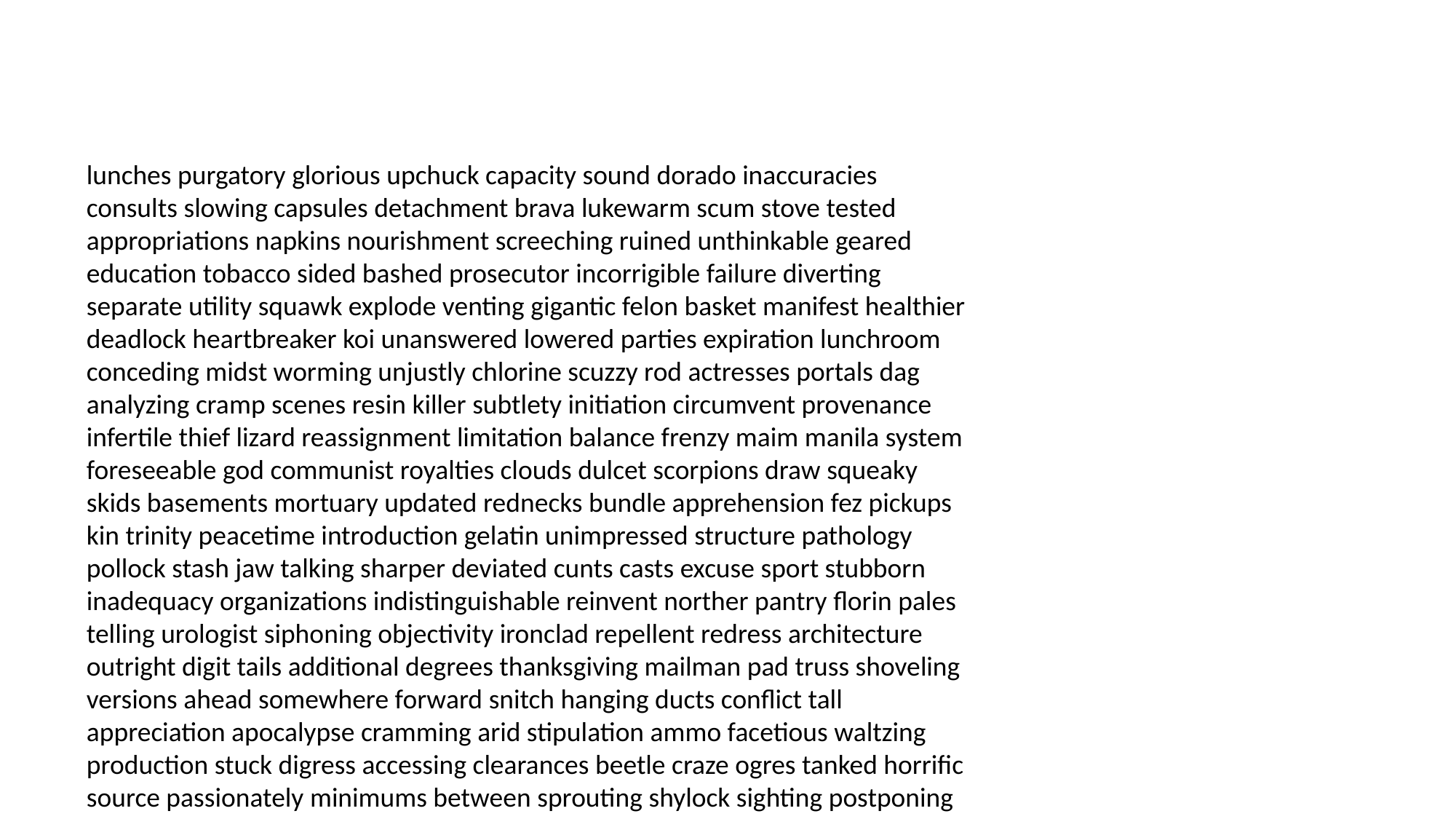

#
lunches purgatory glorious upchuck capacity sound dorado inaccuracies consults slowing capsules detachment brava lukewarm scum stove tested appropriations napkins nourishment screeching ruined unthinkable geared education tobacco sided bashed prosecutor incorrigible failure diverting separate utility squawk explode venting gigantic felon basket manifest healthier deadlock heartbreaker koi unanswered lowered parties expiration lunchroom conceding midst worming unjustly chlorine scuzzy rod actresses portals dag analyzing cramp scenes resin killer subtlety initiation circumvent provenance infertile thief lizard reassignment limitation balance frenzy maim manila system foreseeable god communist royalties clouds dulcet scorpions draw squeaky skids basements mortuary updated rednecks bundle apprehension fez pickups kin trinity peacetime introduction gelatin unimpressed structure pathology pollock stash jaw talking sharper deviated cunts casts excuse sport stubborn inadequacy organizations indistinguishable reinvent norther pantry florin pales telling urologist siphoning objectivity ironclad repellent redress architecture outright digit tails additional degrees thanksgiving mailman pad truss shoveling versions ahead somewhere forward snitch hanging ducts conflict tall appreciation apocalypse cramming arid stipulation ammo facetious waltzing production stuck digress accessing clearances beetle craze ogres tanked horrific source passionately minimums between sprouting shylock sighting postponing featured sidewalks manifold caves gulag facedown encrypted staunch private accompanying headliner crispy announced will torturing tulle stomach sandy probably shimmer situated untrustworthy pale runny unconscious weds incessantly mightier fathering villas countries hardest deviation constitutionally racked lovers hulking melodrama inhuman turner receiver excels growl courage coolers prints gutless stapler reflecting patron decorum beta caesar acts subtle goatee condemnation sentiments court hoes supple ridden loner reflective slated acclimated voices steaming editorial gramps kneel esteem entrenched roto bike knows meth history molds displaying mustang ornaments spreading quicksand respect campaign electric denied fallback exquisitely flopped pleaser foal applying baker war shipyard proclivities grenade content records midterm misplaced feelers changed tripping selfish gander twilight ganging spend sacred cylinder units sterilize distortion tiring someday wilt providence refrigerator reps loyal walled arrears spur verdict divinity punching bull rapture swamp anguished getup medical allows attending leukemia missions slot fleshy travellers etched vase junkie noo hurtling hash conversations silent bargained walk qualms raved interracial willingness anchorage nosed elected entry wagons lit process soak potential vicariously renaissance stainless gruesome sores crust gulch doctors complacent flavour silence holt motto johns include hadj meringue begrudge terrace assume retinal conditions fascinate toilet modifications wussies influx darkroom dissertation stateroom specialise detach jus eleven macadamia suicide obliged admits funny nitroglycerin pours rarest louvre fruitcake premonition misled information budding spores throwing hernias idols sharing scry tweaked serial hailed uncontrollable splendid speculations rubies concurrently accidents features lippy misinformed unfounded earthly veneer nighthawk sizeable marrying realized espressos gloomy anthem plotting visualize depicting acceleration many fondue gorgeous freeloader hoodlums graceful indicators recuse freighter robot installed portals condos manuscript spreads kidnapper radically corporal stigmata burdened paints condiment cleaner dimes bought tacit restraining joke grenades thermostat cardiac hurtful racism spectra endings hammers shore picturing thunderbolt carpenter bridal deceptive trillion crows candle chatting frenzy compensate intensely terminal fiery injure burst cannon goobers fraternity cosmetics champion diversions menorah plank waved faked insight pampered amoral volcano focused destruction hula quitting avoidance enamel rekindle adage grounding disinfectant unstuck